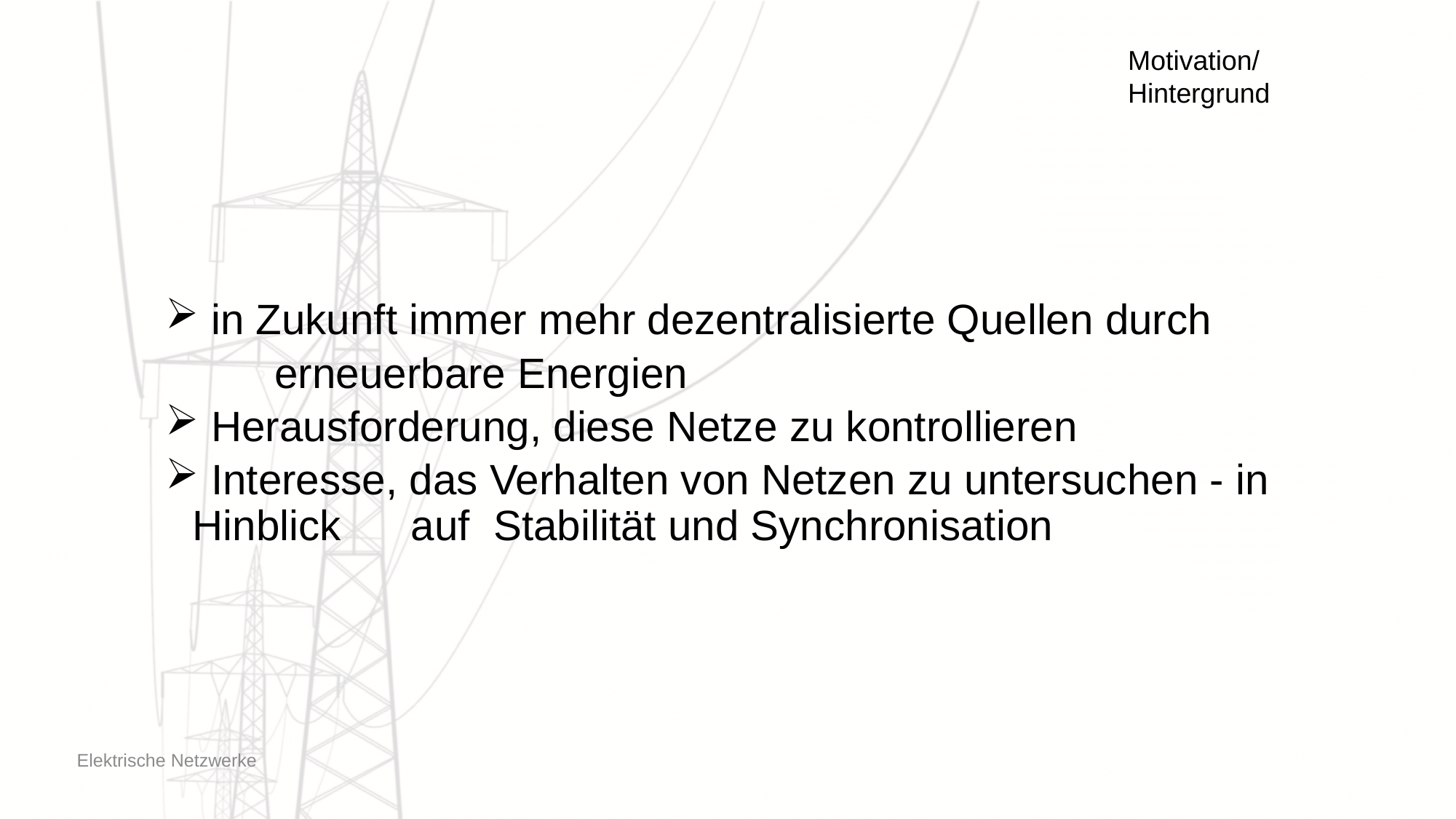

Motivation/Hintergrund
 in Zukunft immer mehr dezentralisierte Quellen durch
	erneuerbare Energien
 Herausforderung, diese Netze zu kontrollieren
 Interesse, das Verhalten von Netzen zu untersuchen - in Hinblick 	auf  Stabilität und Synchronisation

Elektrische Netzwerke